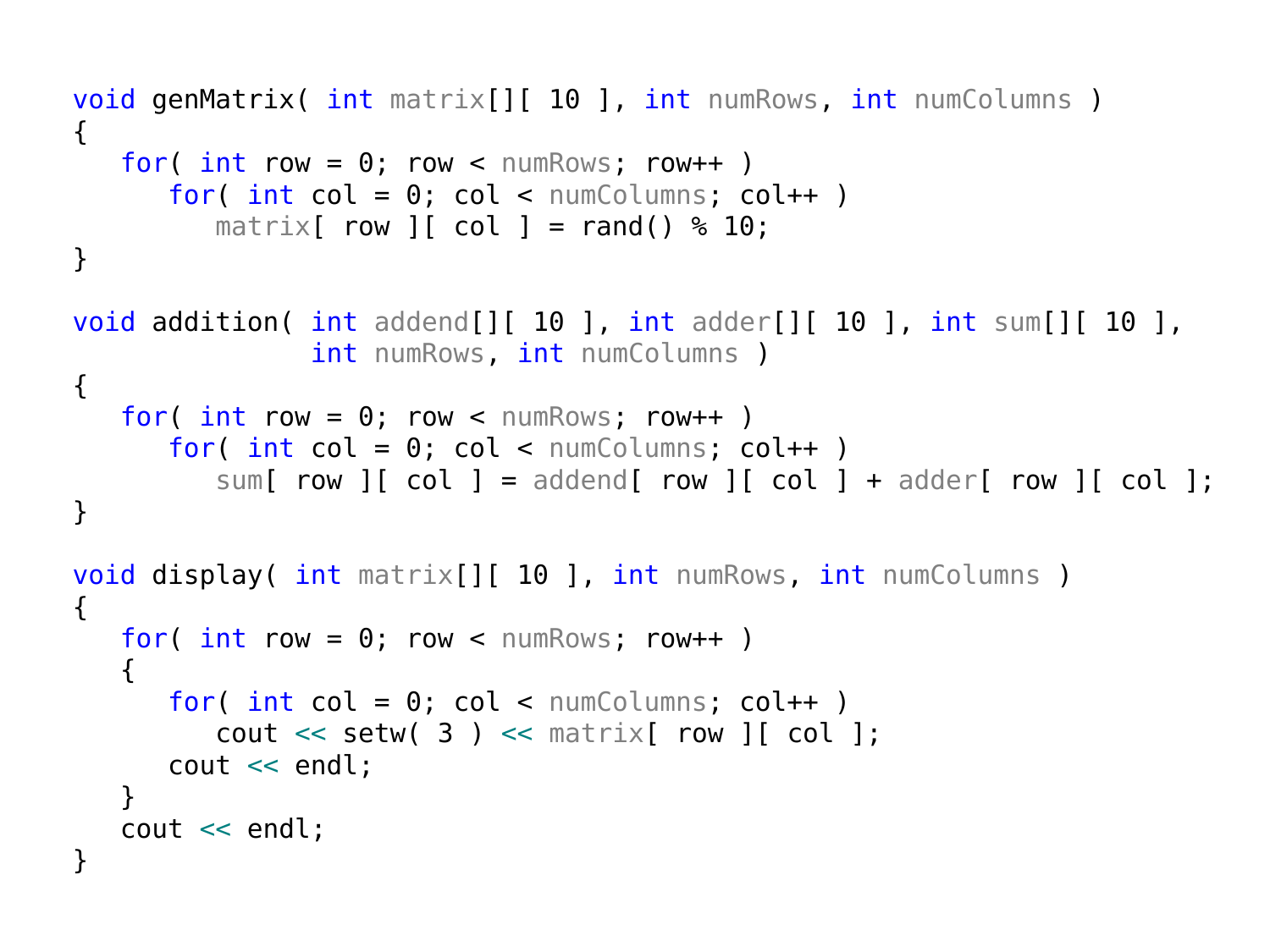

void genMatrix( int matrix[][ 10 ], int numRows, int numColumns )
{
   for( int row = 0; row < numRows; row++ )
      for( int col = 0; col < numColumns; col++ )
         matrix[ row ][ col ] = rand() % 10;
}

void addition( int addend[][ 10 ], int adder[][ 10 ], int sum[][ 10 ],
               int numRows, int numColumns )
{
   for( int row = 0; row < numRows; row++ )
      for( int col = 0; col < numColumns; col++ )
         sum[ row ][ col ] = addend[ row ][ col ] + adder[ row ][ col ];
}

void display( int matrix[][ 10 ], int numRows, int numColumns )
{
   for( int row = 0; row < numRows; row++ )
   {
      for( int col = 0; col < numColumns; col++ )
         cout << setw( 3 ) << matrix[ row ][ col ];
      cout << endl;
   }
   cout << endl;
}